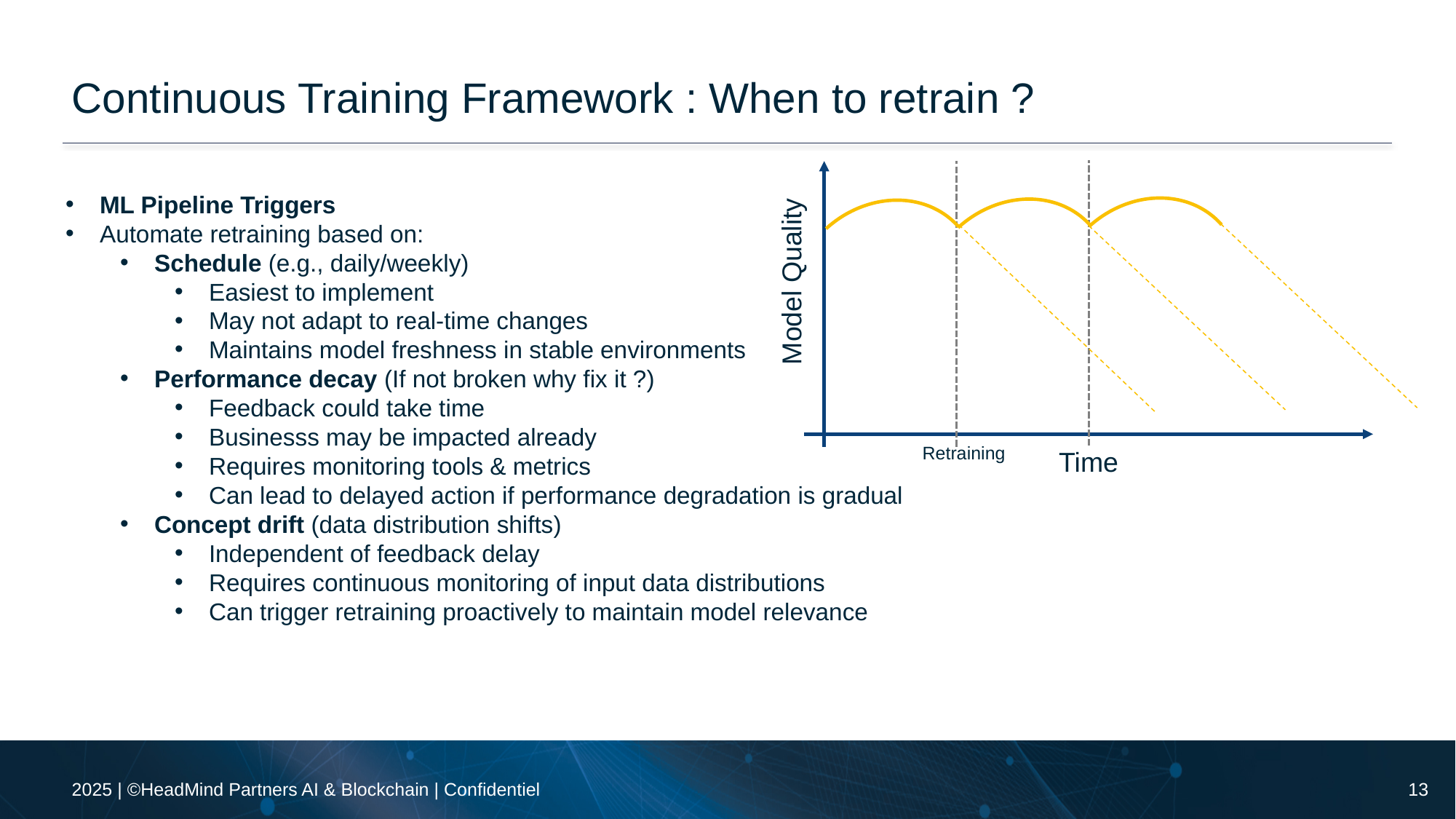

# Continuous Training Framework : When to retrain ?

Model Quality
Time
ML Pipeline Triggers
Automate retraining based on:
Schedule (e.g., daily/weekly)
Easiest to implement
May not adapt to real-time changes
Maintains model freshness in stable environments
Performance decay (If not broken why fix it ?)
Feedback could take time
Businesss may be impacted already
Requires monitoring tools & metrics
Can lead to delayed action if performance degradation is gradual
Concept drift (data distribution shifts)
Independent of feedback delay
Requires continuous monitoring of input data distributions
Can trigger retraining proactively to maintain model relevance
Retraining
2025 | ©HeadMind Partners AI & Blockchain | Confidentiel
13